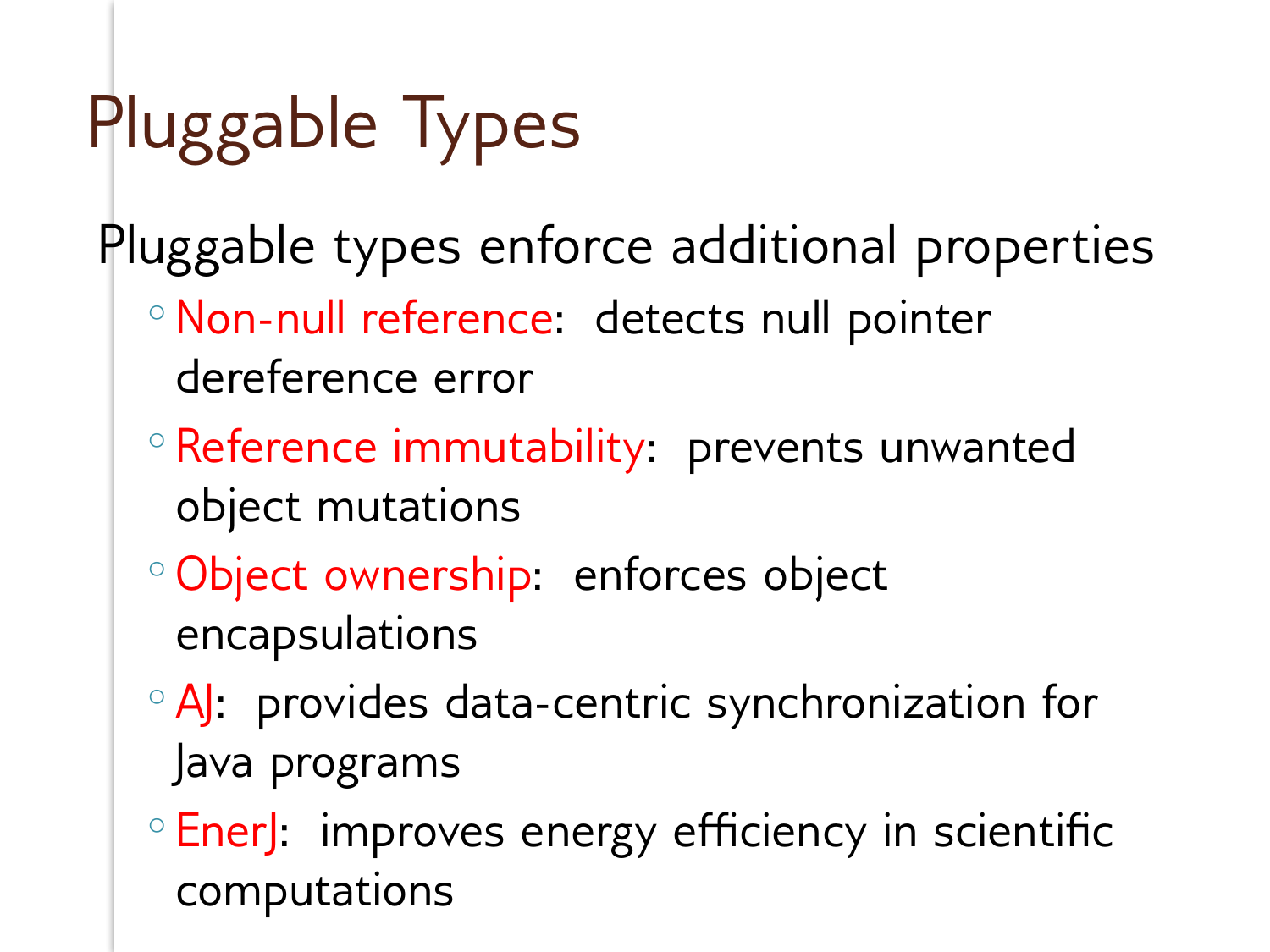

# Pluggable Types
Pluggable types enforce additional properties
Non-null reference:  detects null pointer dereference error
Reference immutability:  prevents unwanted object mutations
Object ownership:  enforces object encapsulations
AJ:  provides data-centric synchronization for Java programs
EnerJ:  improves energy efficiency in scientific computations